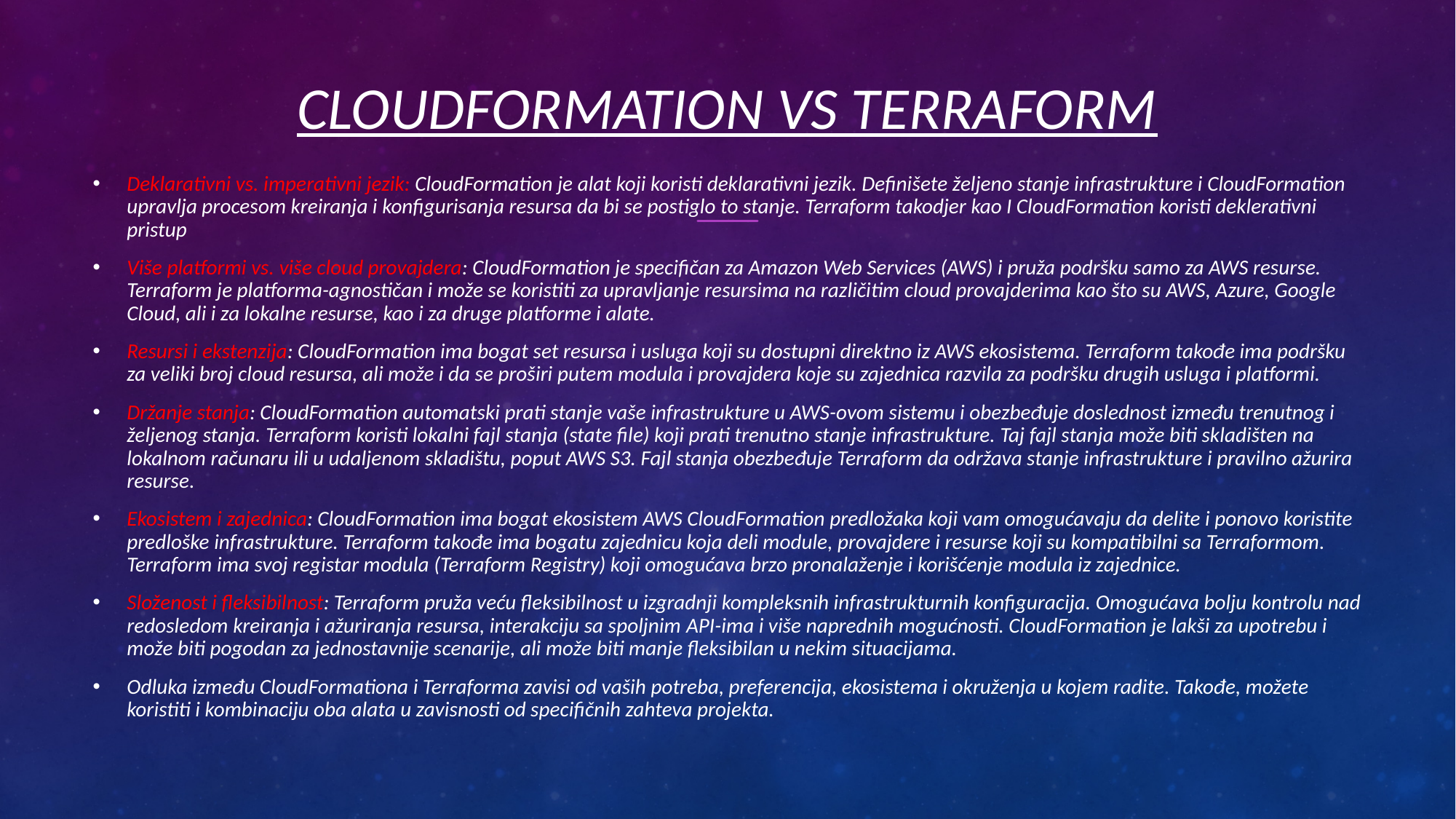

# Cloudformation vs terraform
Deklarativni vs. imperativni jezik: CloudFormation je alat koji koristi deklarativni jezik. Definišete željeno stanje infrastrukture i CloudFormation upravlja procesom kreiranja i konfigurisanja resursa da bi se postiglo to stanje. Terraform takodjer kao I CloudFormation koristi deklerativni pristup
Više platformi vs. više cloud provajdera: CloudFormation je specifičan za Amazon Web Services (AWS) i pruža podršku samo za AWS resurse. Terraform je platforma-agnostičan i može se koristiti za upravljanje resursima na različitim cloud provajderima kao što su AWS, Azure, Google Cloud, ali i za lokalne resurse, kao i za druge platforme i alate.
Resursi i ekstenzija: CloudFormation ima bogat set resursa i usluga koji su dostupni direktno iz AWS ekosistema. Terraform takođe ima podršku za veliki broj cloud resursa, ali može i da se proširi putem modula i provajdera koje su zajednica razvila za podršku drugih usluga i platformi.
Držanje stanja: CloudFormation automatski prati stanje vaše infrastrukture u AWS-ovom sistemu i obezbeđuje doslednost između trenutnog i željenog stanja. Terraform koristi lokalni fajl stanja (state file) koji prati trenutno stanje infrastrukture. Taj fajl stanja može biti skladišten na lokalnom računaru ili u udaljenom skladištu, poput AWS S3. Fajl stanja obezbeđuje Terraform da održava stanje infrastrukture i pravilno ažurira resurse.
Ekosistem i zajednica: CloudFormation ima bogat ekosistem AWS CloudFormation predložaka koji vam omogućavaju da delite i ponovo koristite predloške infrastrukture. Terraform takođe ima bogatu zajednicu koja deli module, provajdere i resurse koji su kompatibilni sa Terraformom. Terraform ima svoj registar modula (Terraform Registry) koji omogućava brzo pronalaženje i korišćenje modula iz zajednice.
Složenost i fleksibilnost: Terraform pruža veću fleksibilnost u izgradnji kompleksnih infrastrukturnih konfiguracija. Omogućava bolju kontrolu nad redosledom kreiranja i ažuriranja resursa, interakciju sa spoljnim API-ima i više naprednih mogućnosti. CloudFormation je lakši za upotrebu i može biti pogodan za jednostavnije scenarije, ali može biti manje fleksibilan u nekim situacijama.
Odluka između CloudFormationa i Terraforma zavisi od vaših potreba, preferencija, ekosistema i okruženja u kojem radite. Takođe, možete koristiti i kombinaciju oba alata u zavisnosti od specifičnih zahteva projekta.